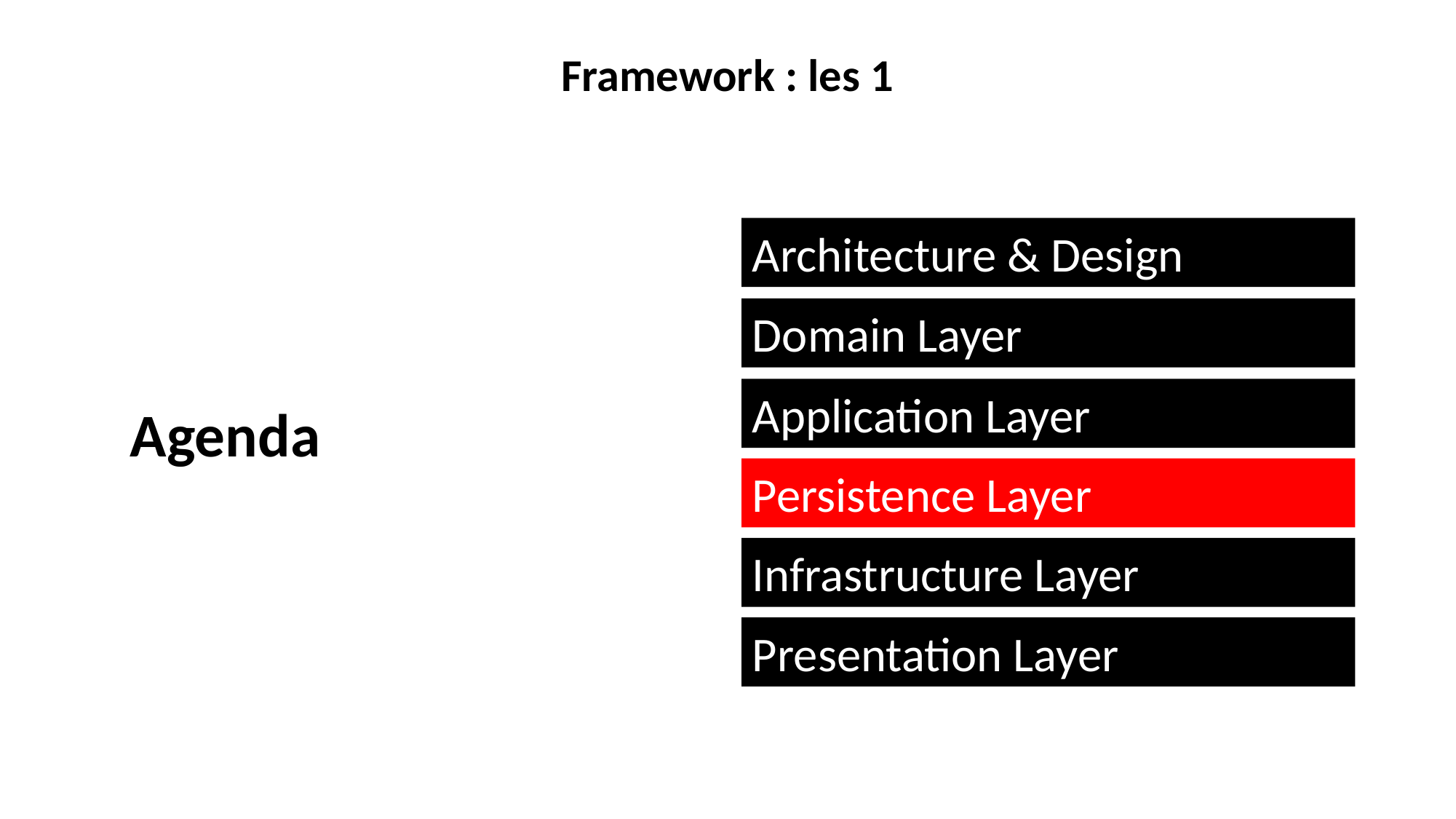

# Framework : les 1

Agenda
Architecture & Design
Domain Layer
Application Layer
Persistence Layer
Infrastructure Layer
Presentation Layer